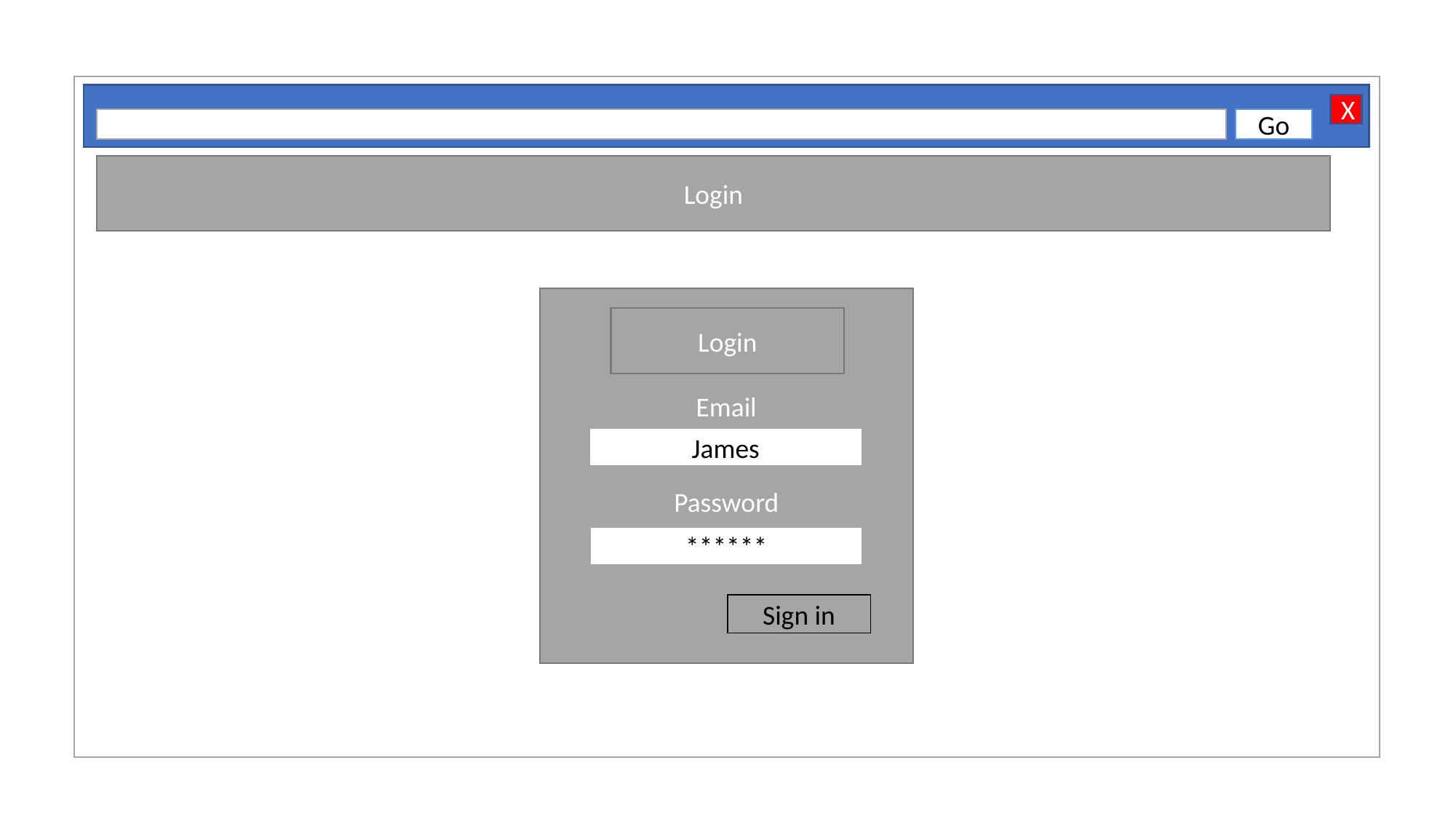

X

Go
Login

Login
Email
James
Password
******
Sign in